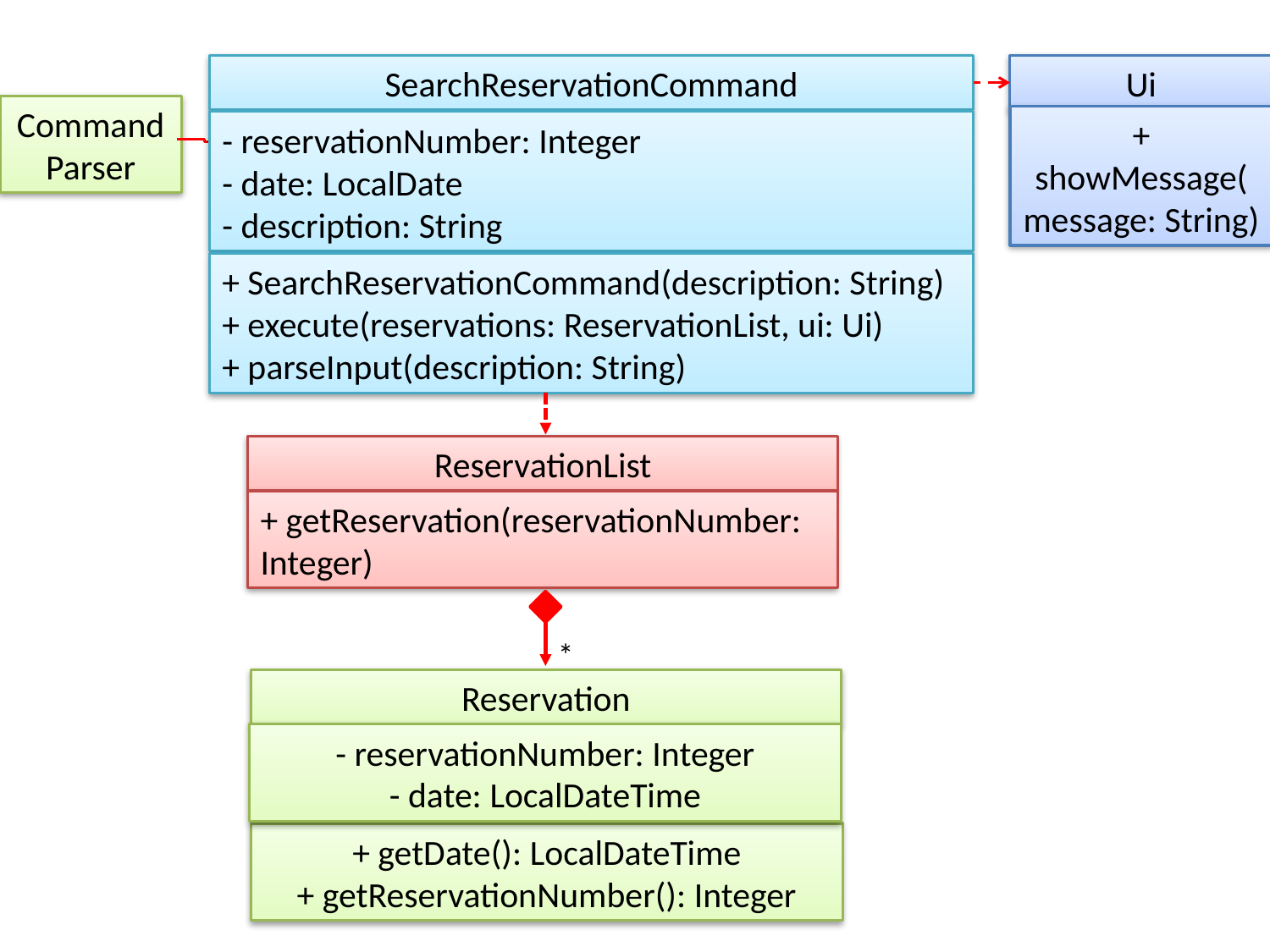

SearchReservationCommand
Ui
CommandParser
+ showMessage(message: String)
- reservationNumber: Integer
- date: LocalDate
- description: String
+ SearchReservationCommand(description: String)
+ execute(reservations: ReservationList, ui: Ui)
+ parseInput(description: String)
ReservationList
+ getReservation(reservationNumber: Integer)

*
Reservation
- reservationNumber: Integer
- date: LocalDateTime
+ getDate(): LocalDateTime
+ getReservationNumber(): Integer